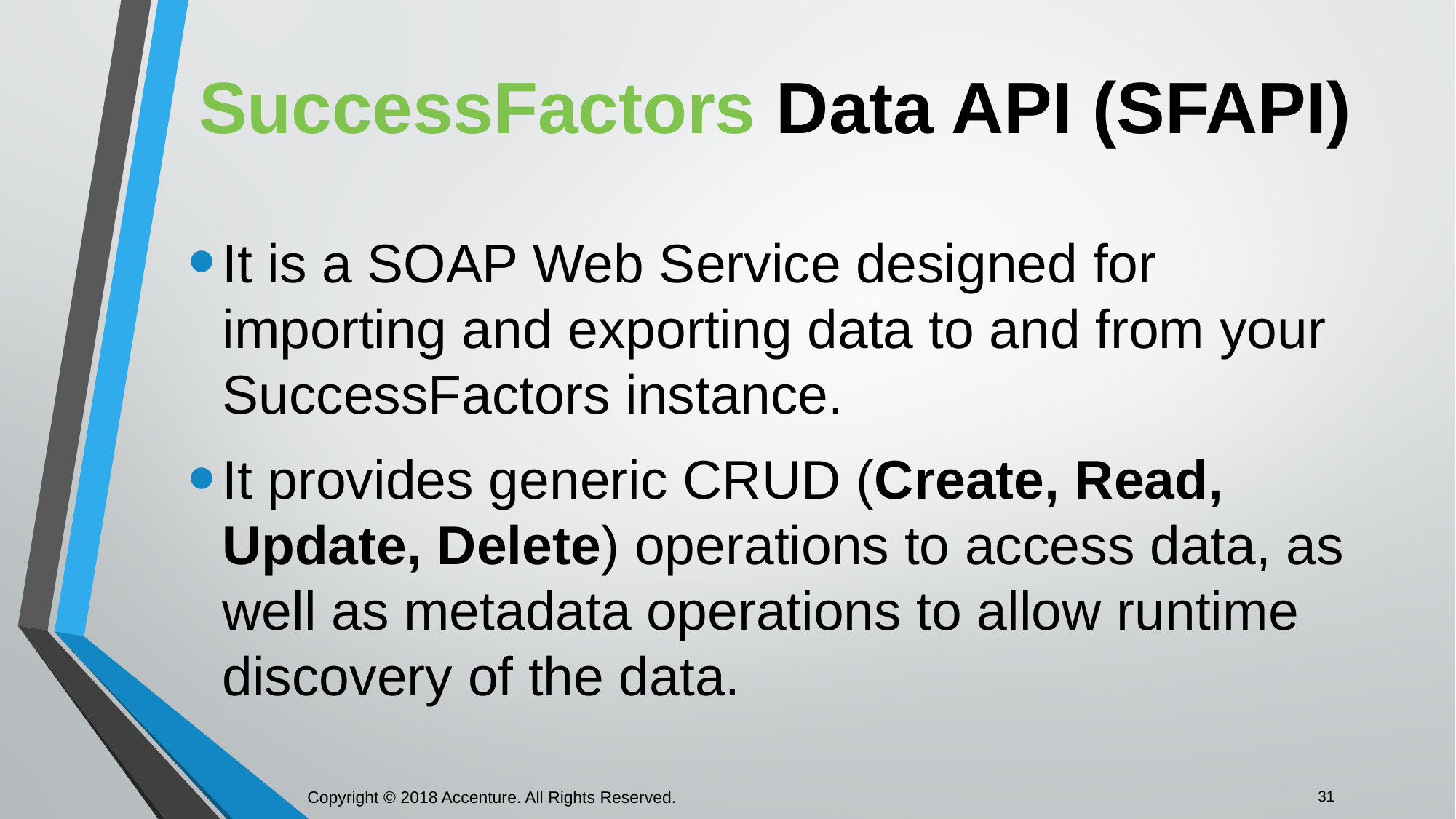

# SuccessFactors Data API (SFAPI)
It is a SOAP Web Service designed for importing and exporting data to and from your SuccessFactors instance.
It provides generic CRUD (Create, Read, Update, Delete) operations to access data, as well as metadata operations to allow runtime discovery of the data.

31